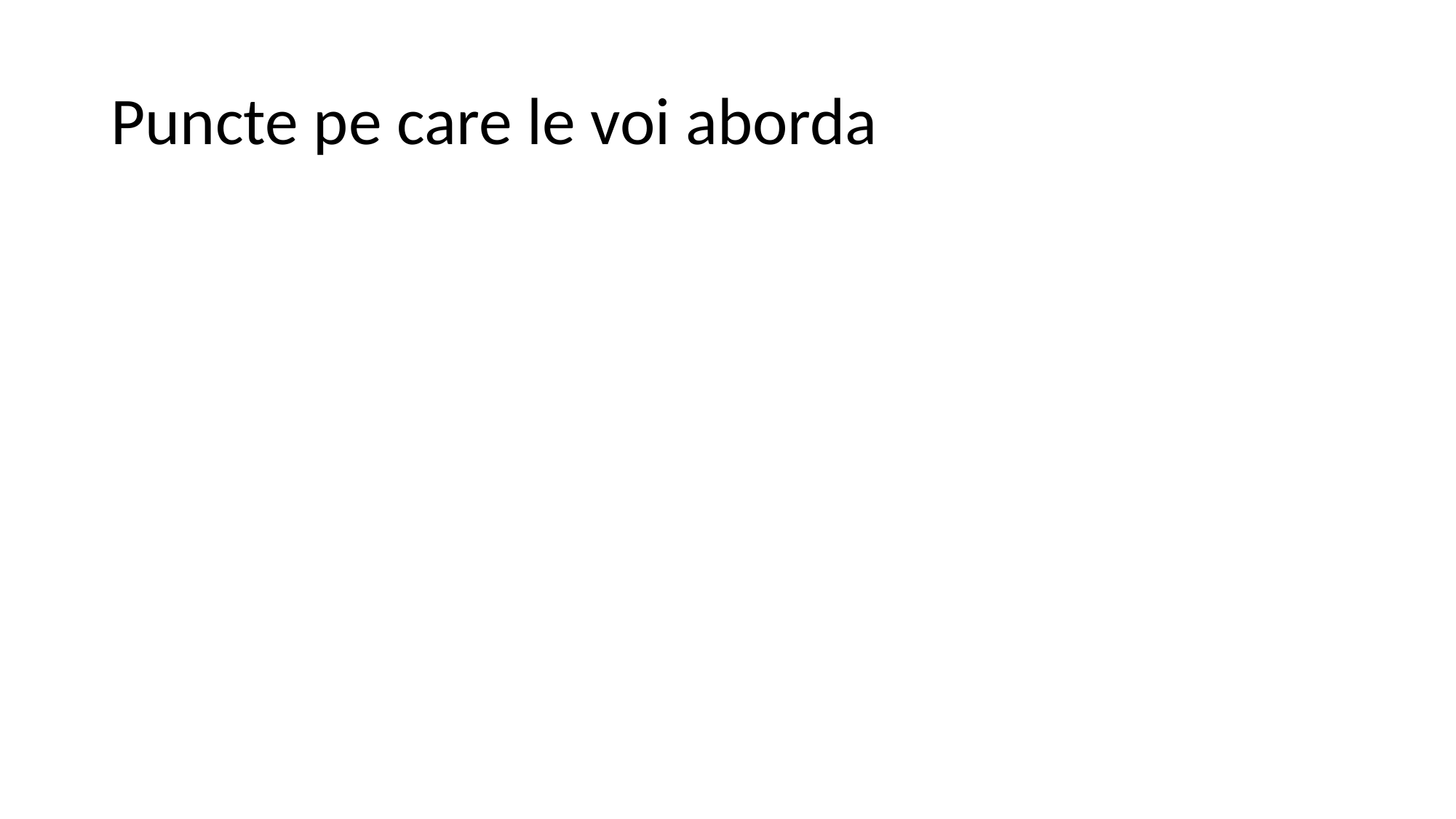

# Puncte pe care le voi aborda